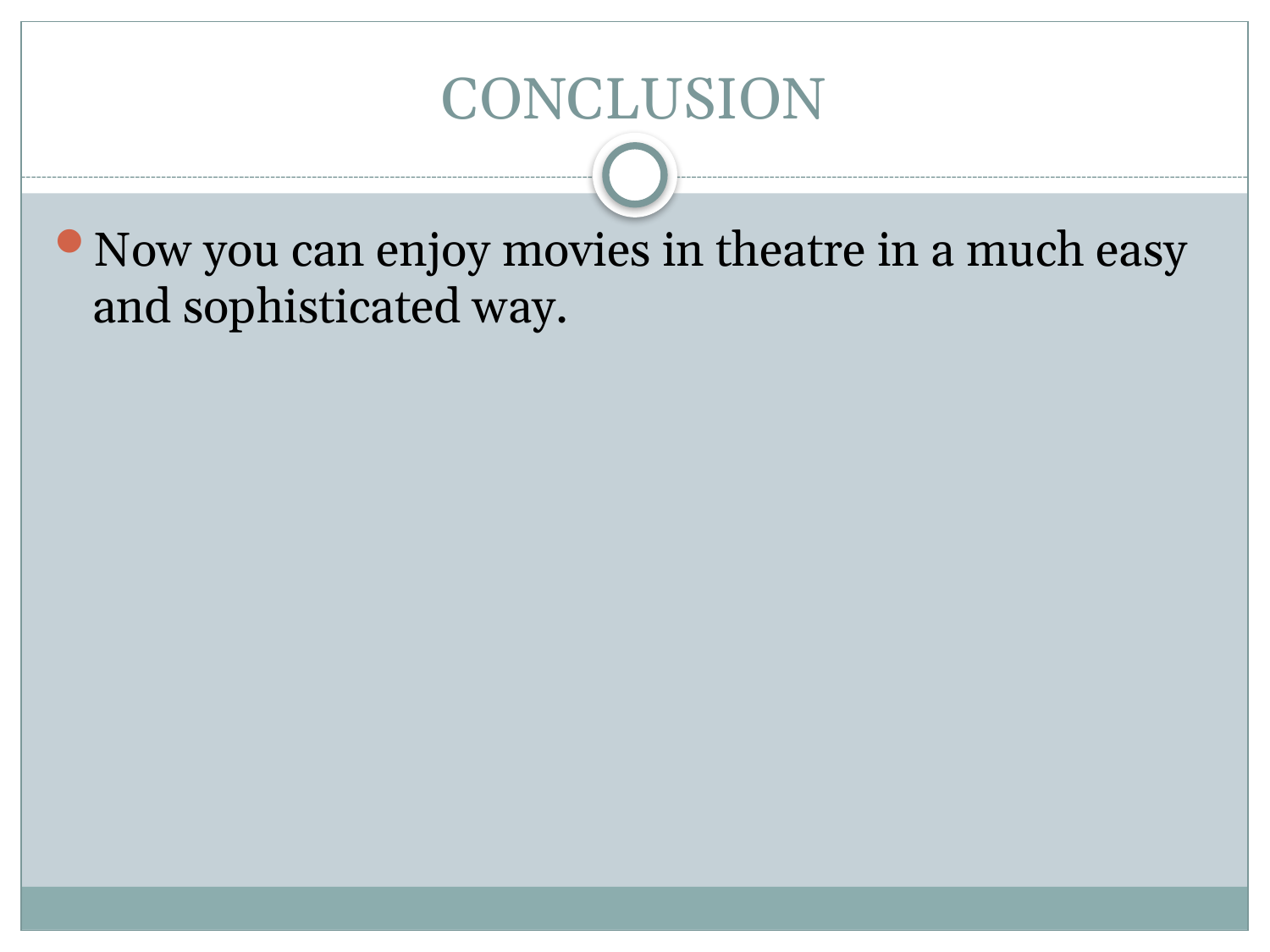

# CONCLUSION
Now you can enjoy movies in theatre in a much easy and sophisticated way.